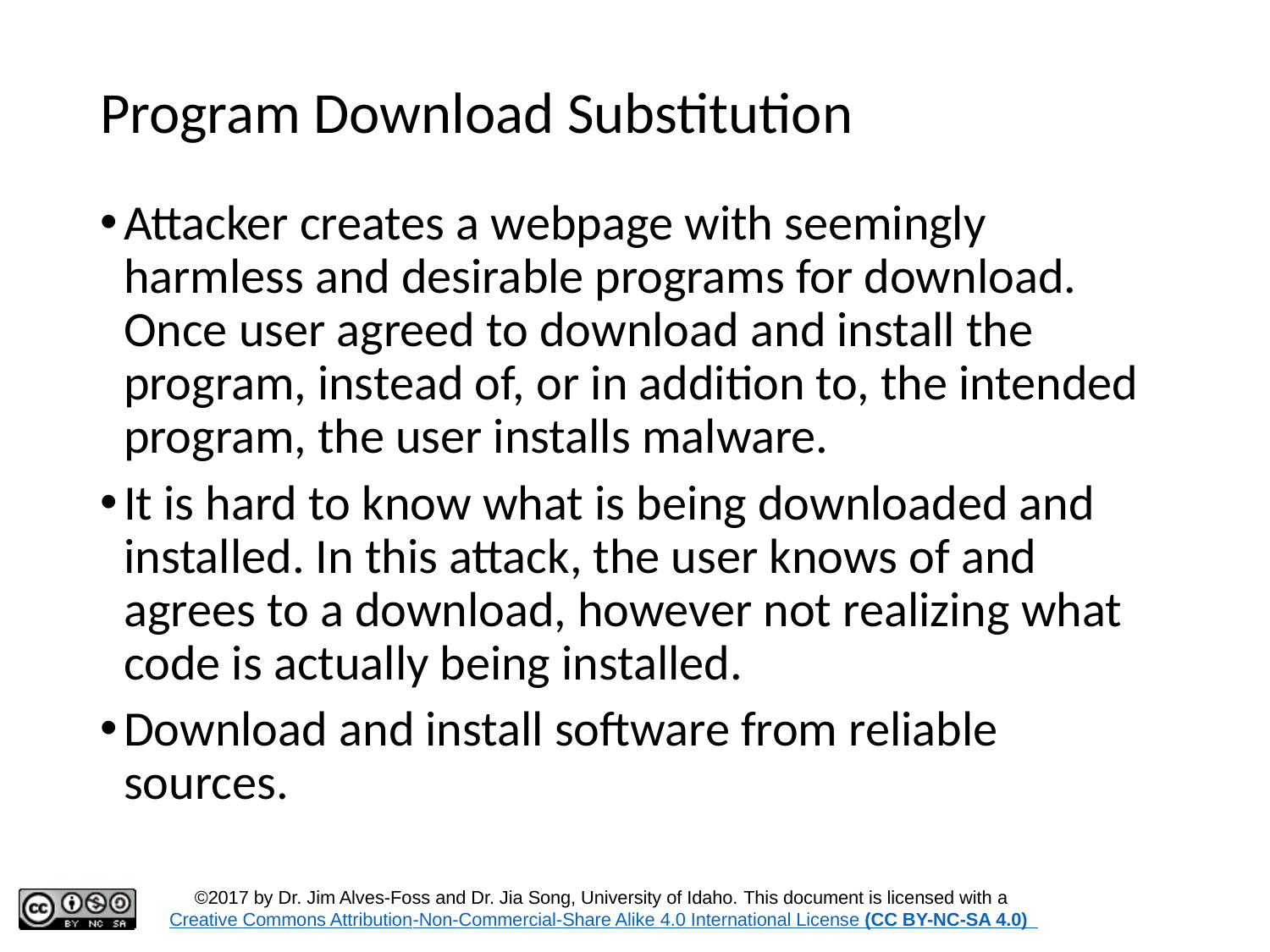

# Program Download Substitution
Attacker creates a webpage with seemingly harmless and desirable programs for download. Once user agreed to download and install the program, instead of, or in addition to, the intended program, the user installs malware.
It is hard to know what is being downloaded and installed. In this attack, the user knows of and agrees to a download, however not realizing what code is actually being installed.
Download and install software from reliable sources.